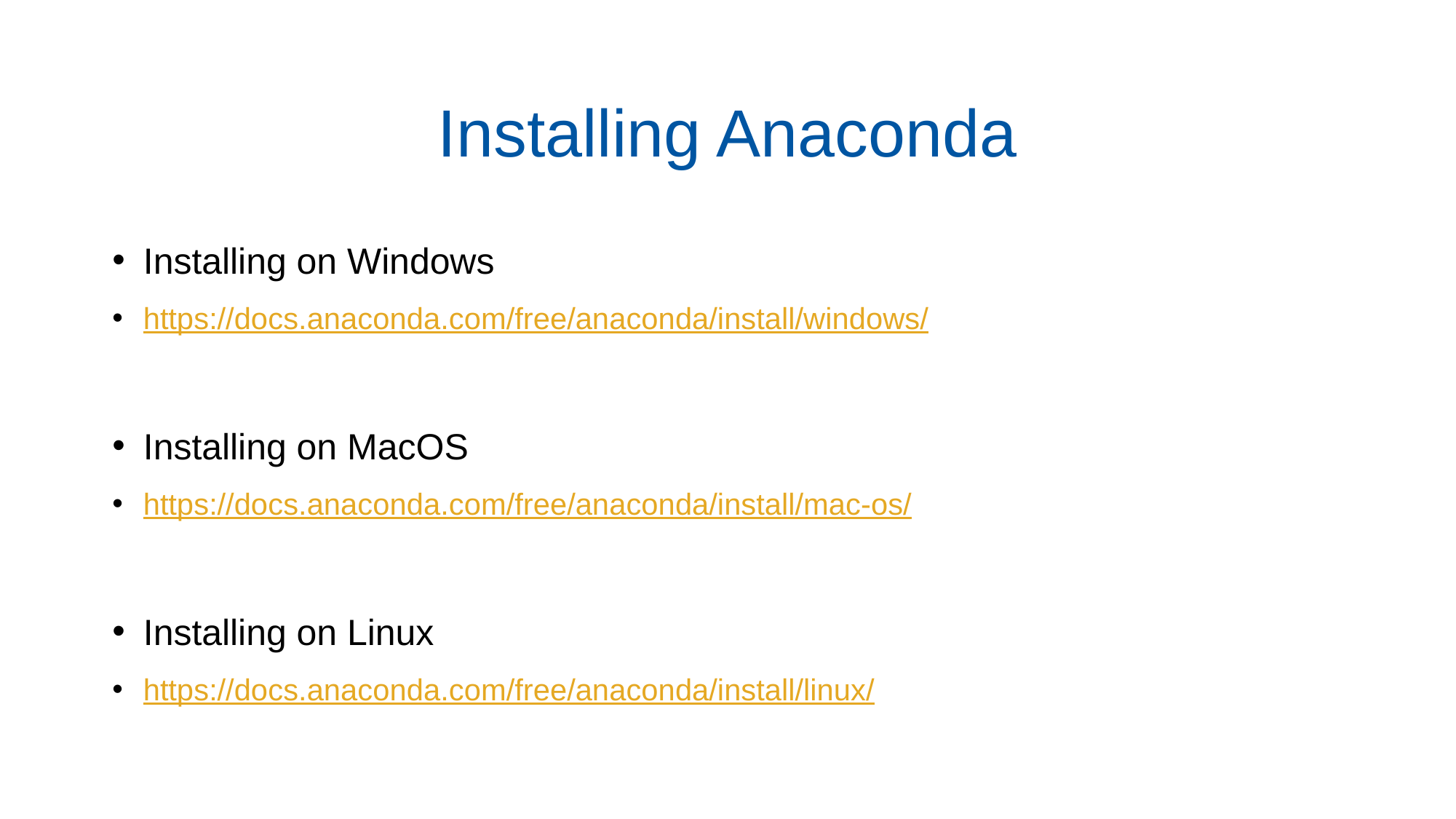

# Installing Anaconda
Installing on Windows
https://docs.anaconda.com/free/anaconda/install/windows/

Installing on MacOS
https://docs.anaconda.com/free/anaconda/install/mac-os/

Installing on Linux
https://docs.anaconda.com/free/anaconda/install/linux/